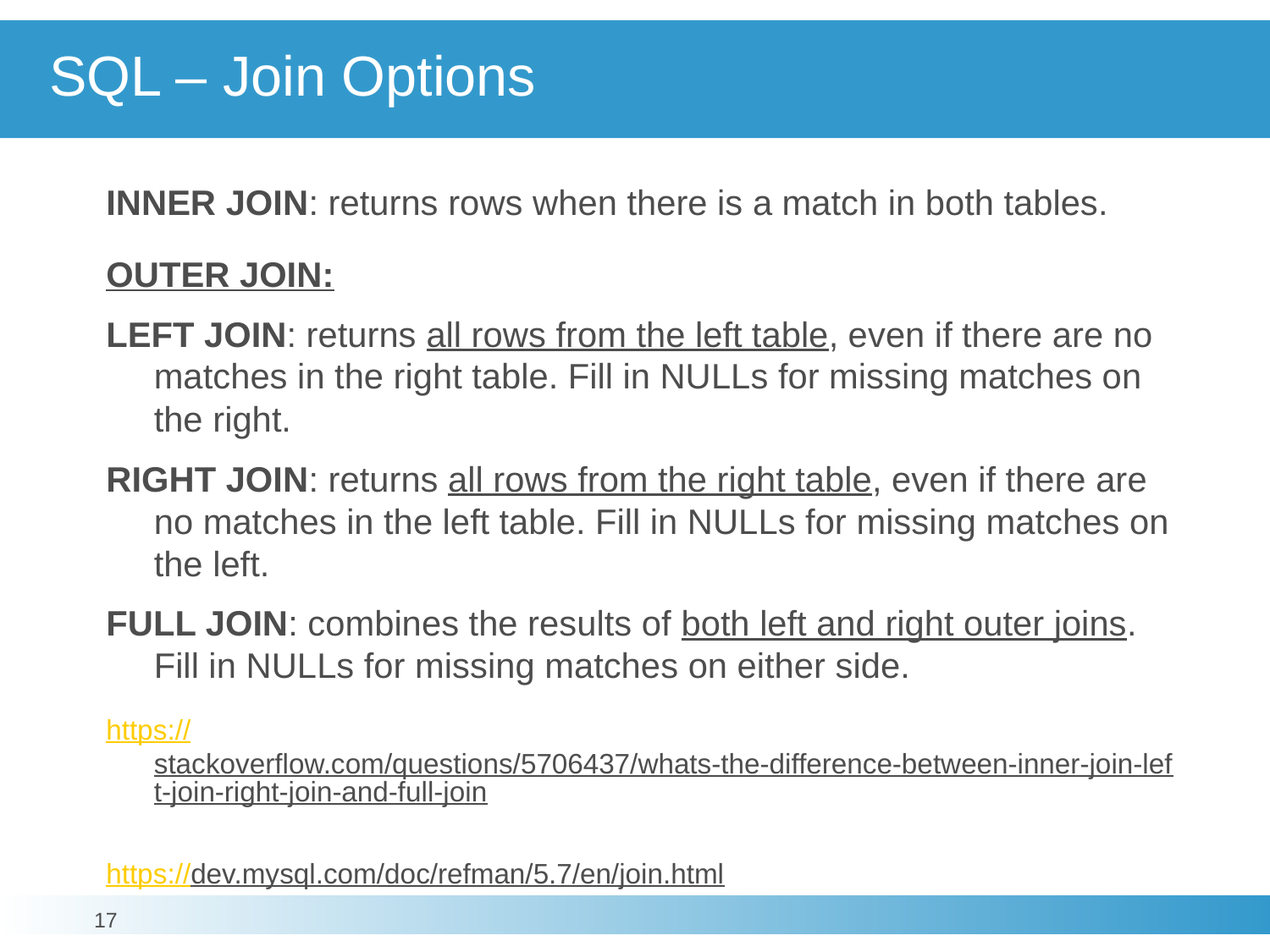

# SQL – Join Options
INNER JOIN: returns rows when there is a match in both tables.

OUTER JOIN:
LEFT JOIN: returns all rows from the left table, even if there are no matches in the right table. Fill in NULLs for missing matches on the right.
RIGHT JOIN: returns all rows from the right table, even if there are no matches in the left table. Fill in NULLs for missing matches on the left.
FULL JOIN: combines the results of both left and right outer joins. Fill in NULLs for missing matches on either side.

https://stackoverflow.com/questions/5706437/whats-the-difference-between-inner-join-left-join-right-join-and-full-join
https://dev.mysql.com/doc/refman/5.7/en/join.html
17